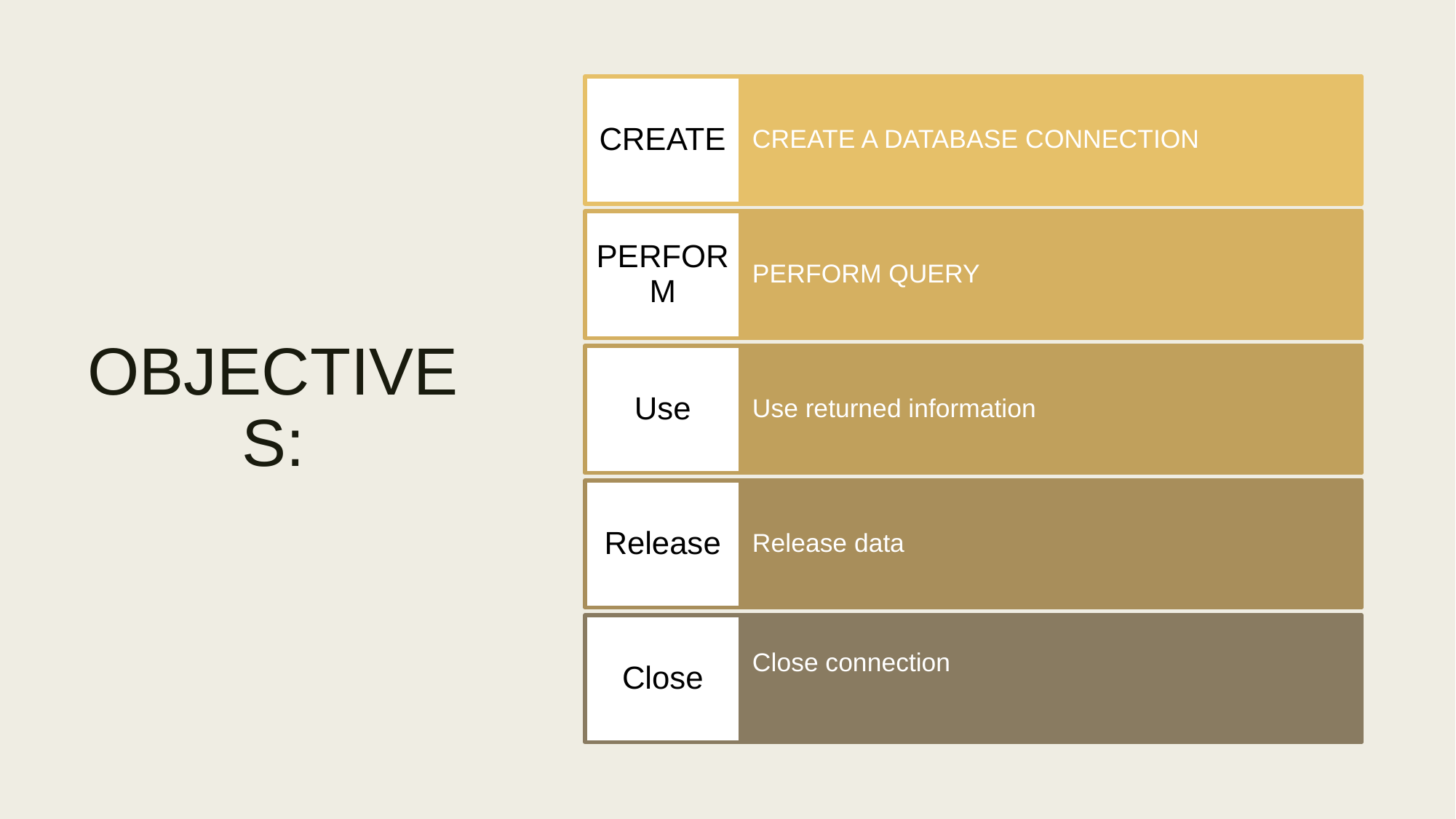

# OBJECTIVES:
CREATE A DATABASE CONNECTION
CREATE
PERFORM QUERY
PERFORM
Use returned information
Use
Release data
Release
Close connection
Close